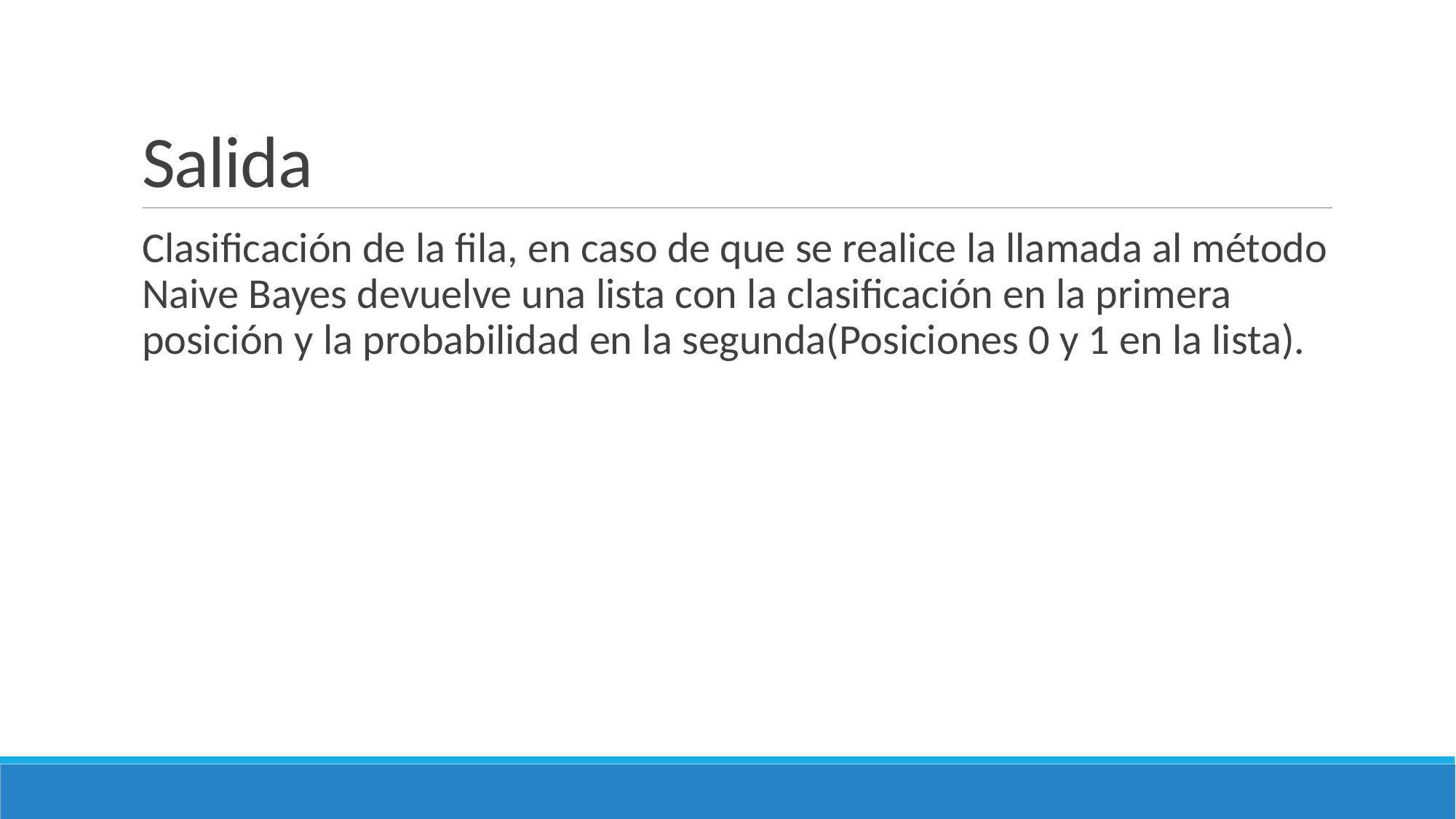

# Salida
Clasificación de la fila, en caso de que se realice la llamada al método Naive Bayes devuelve una lista con la clasificación en la primera posición y la probabilidad en la segunda(Posiciones 0 y 1 en la lista).